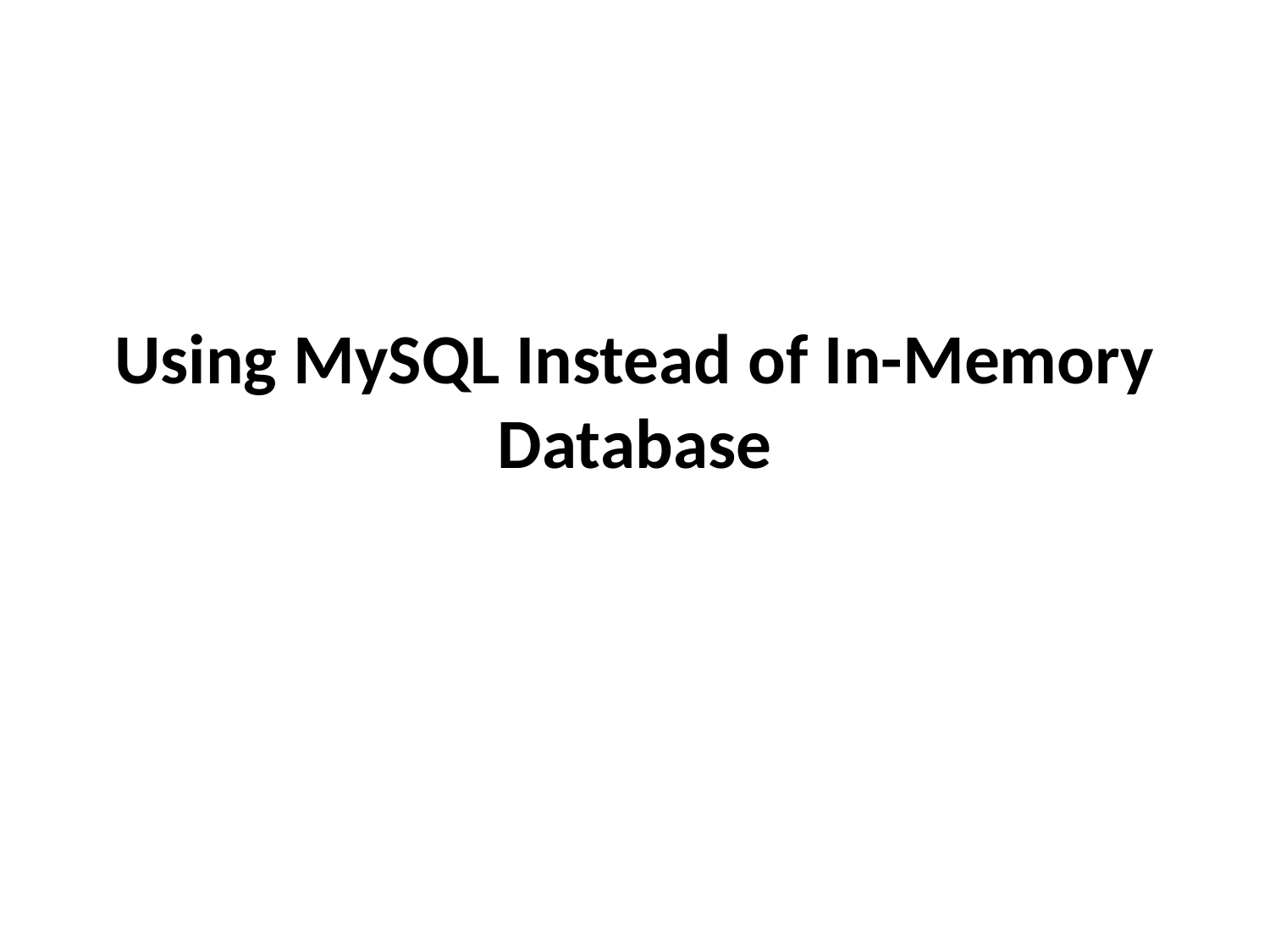

# Using MySQL Instead of In-Memory Database